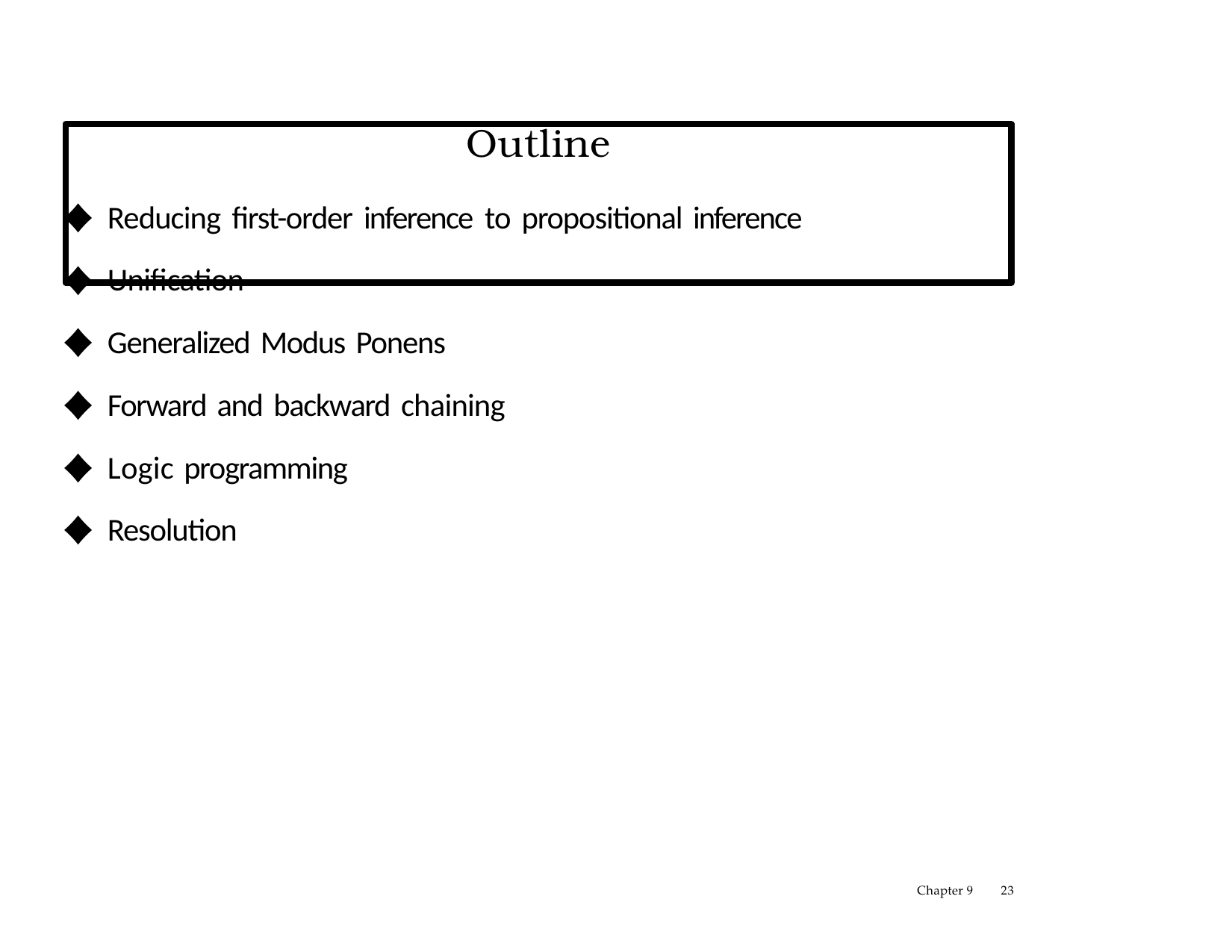

# Outline
Reducing first-order inference to propositional inference
Unification
Generalized Modus Ponens
Forward and backward chaining
Logic programming
Resolution
Chapter 9
23